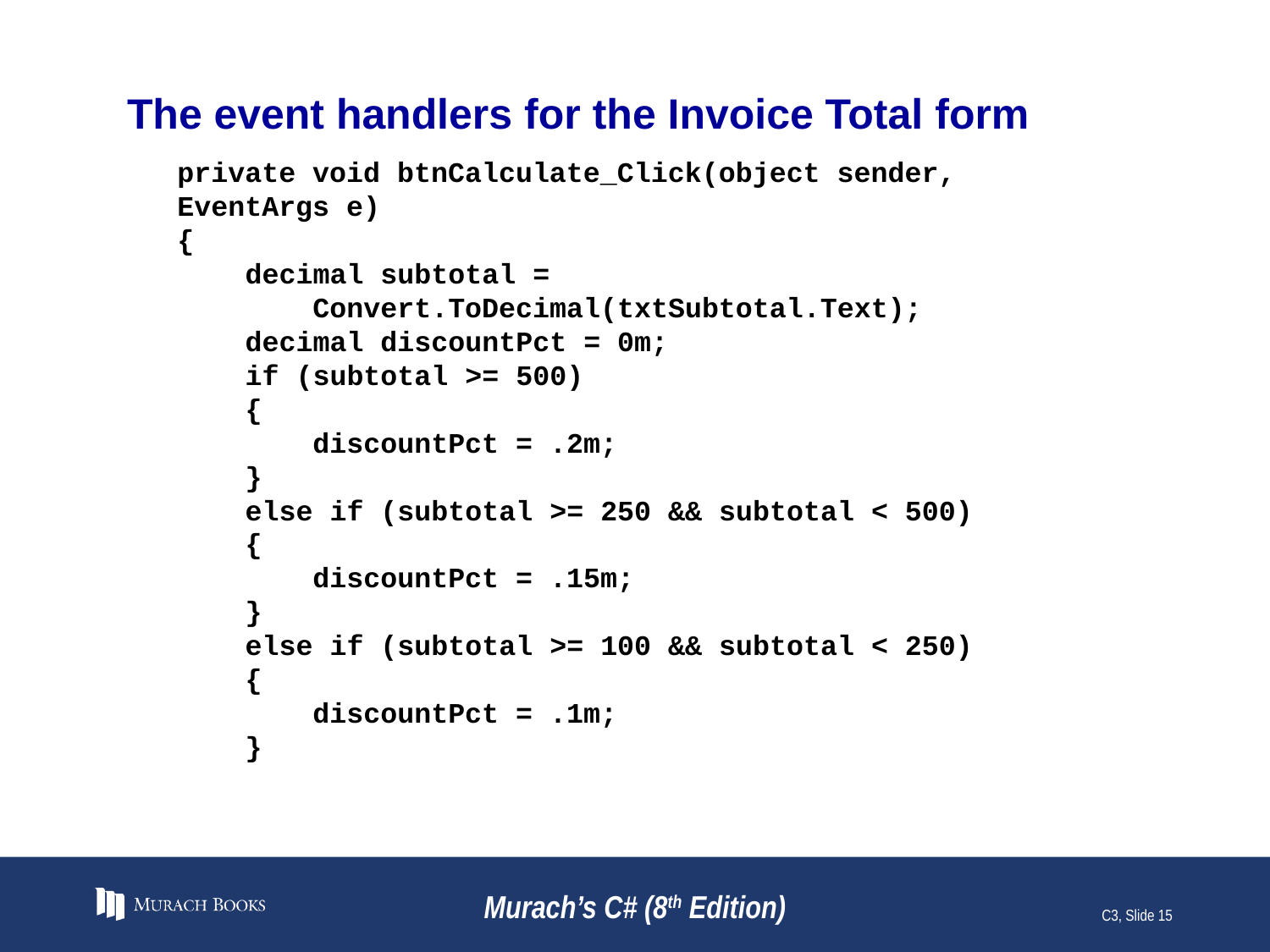

# The event handlers for the Invoice Total form
private void btnCalculate_Click(object sender,
EventArgs e)
{
    decimal subtotal =
        Convert.ToDecimal(txtSubtotal.Text);
    decimal discountPct = 0m;
    if (subtotal >= 500)
    {
        discountPct = .2m;
    }
    else if (subtotal >= 250 && subtotal < 500)
    {
        discountPct = .15m;
    }
    else if (subtotal >= 100 && subtotal < 250)
    {
        discountPct = .1m;
    }

Murach’s C# (8th Edition)

C3, Slide 15